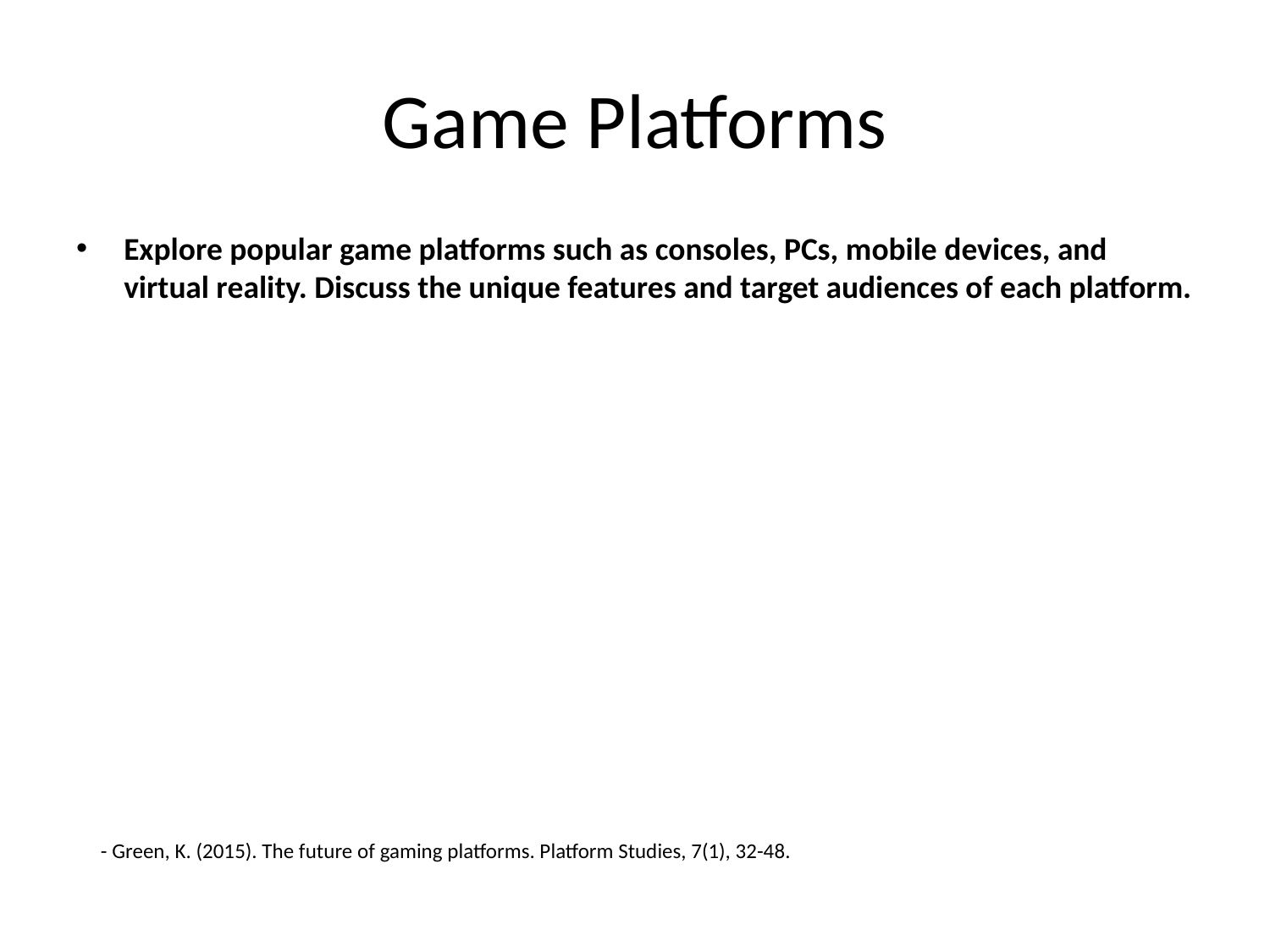

# Game Platforms
Explore popular game platforms such as consoles, PCs, mobile devices, and virtual reality. Discuss the unique features and target audiences of each platform.

- Green, K. (2015). The future of gaming platforms. Platform Studies, 7(1), 32-48.